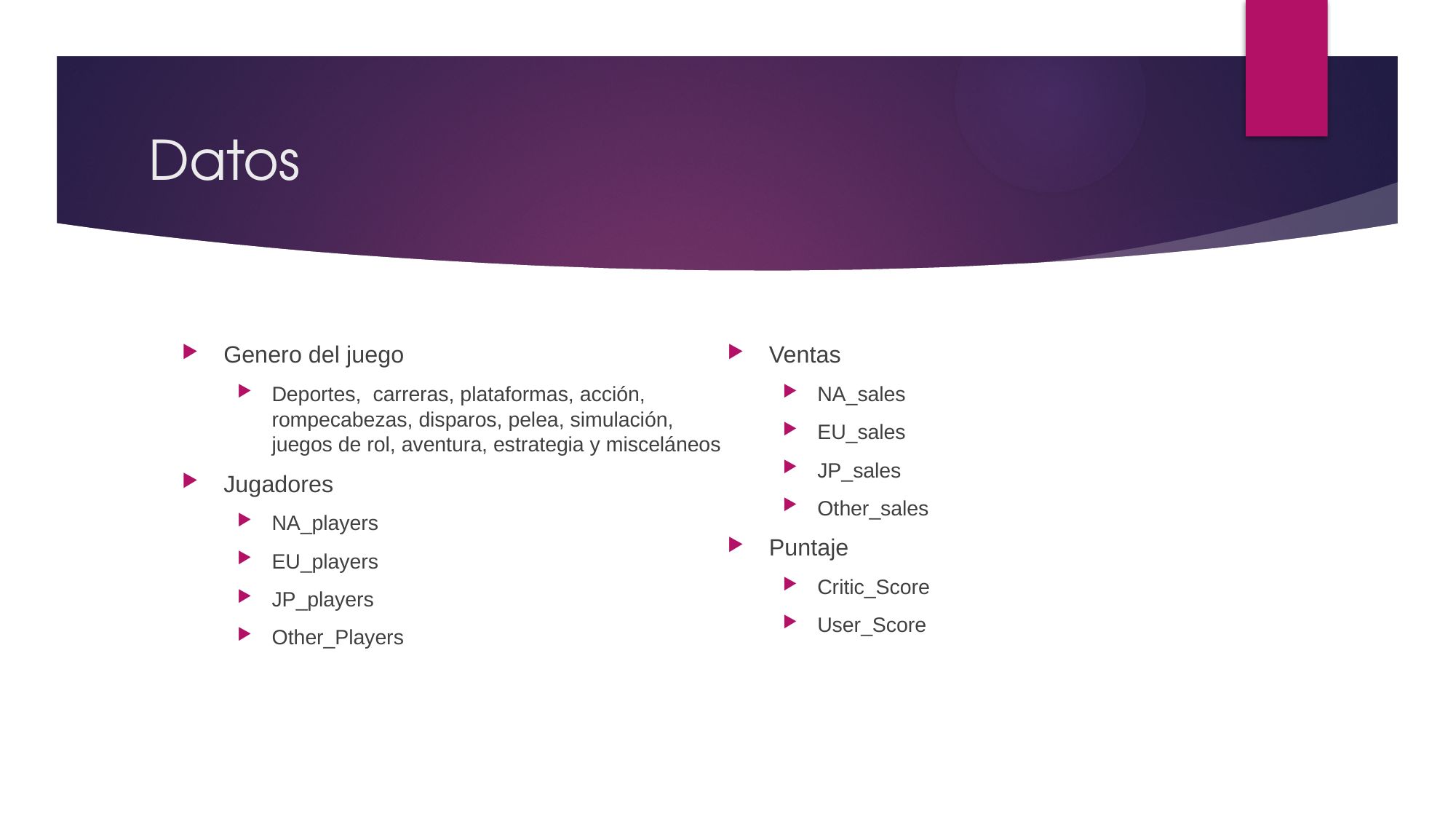

# Datos
Genero del juego
Deportes,  carreras, plataformas, acción, rompecabezas, disparos, pelea, simulación, juegos de rol, aventura, estrategia y misceláneos
Jugadores
NA_players
EU_players
JP_players
Other_Players
Ventas
NA_sales
EU_sales
JP_sales
Other_sales
Puntaje
Critic_Score
User_Score